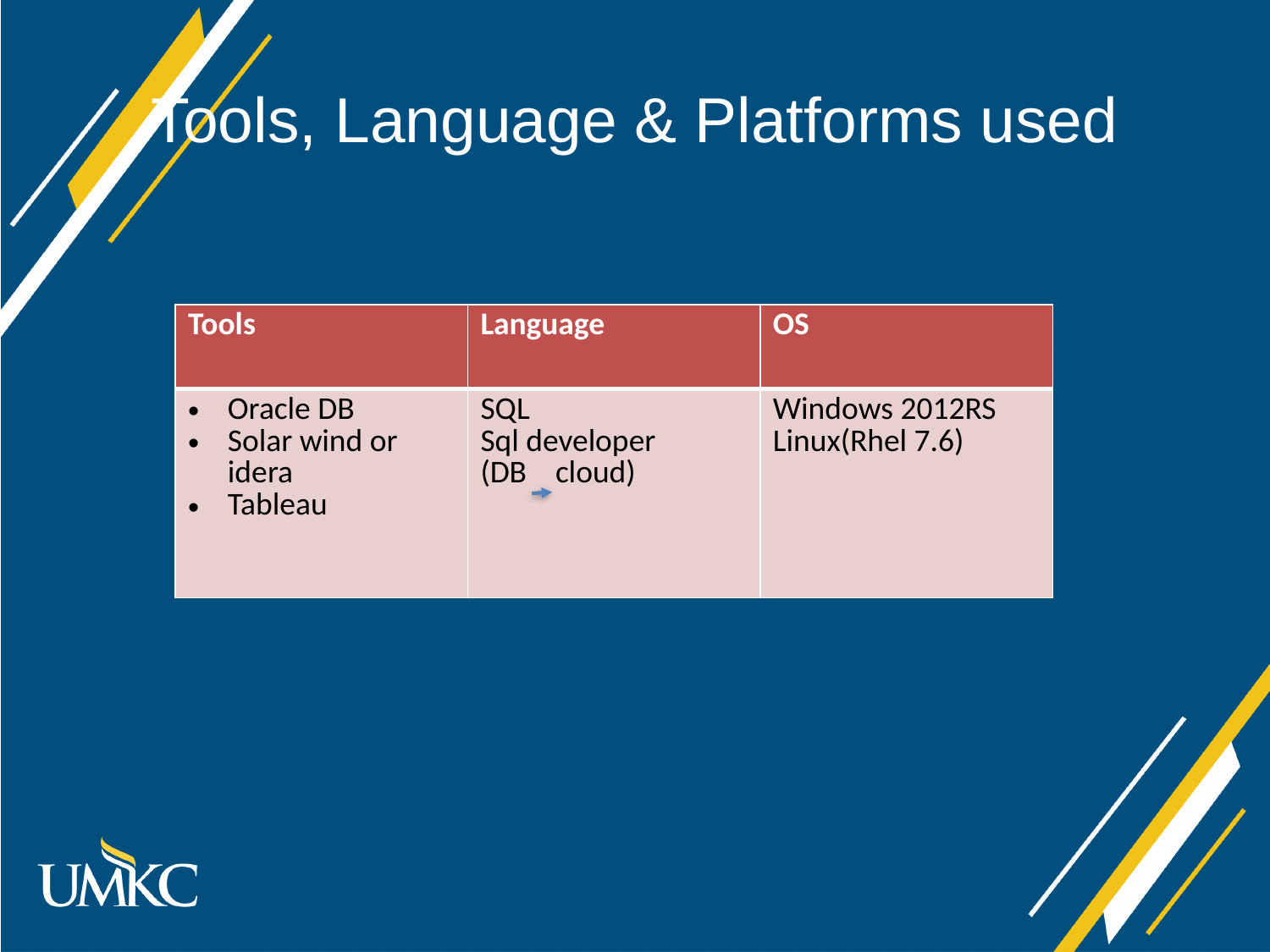

# Tools, Language & Platforms used

| Tools | Language | OS |
| --- | --- | --- |
| Oracle DB Solar wind or idera Tableau | SQL Sql developer (DB cloud) | Windows 2012RS Linux(Rhel 7.6) |